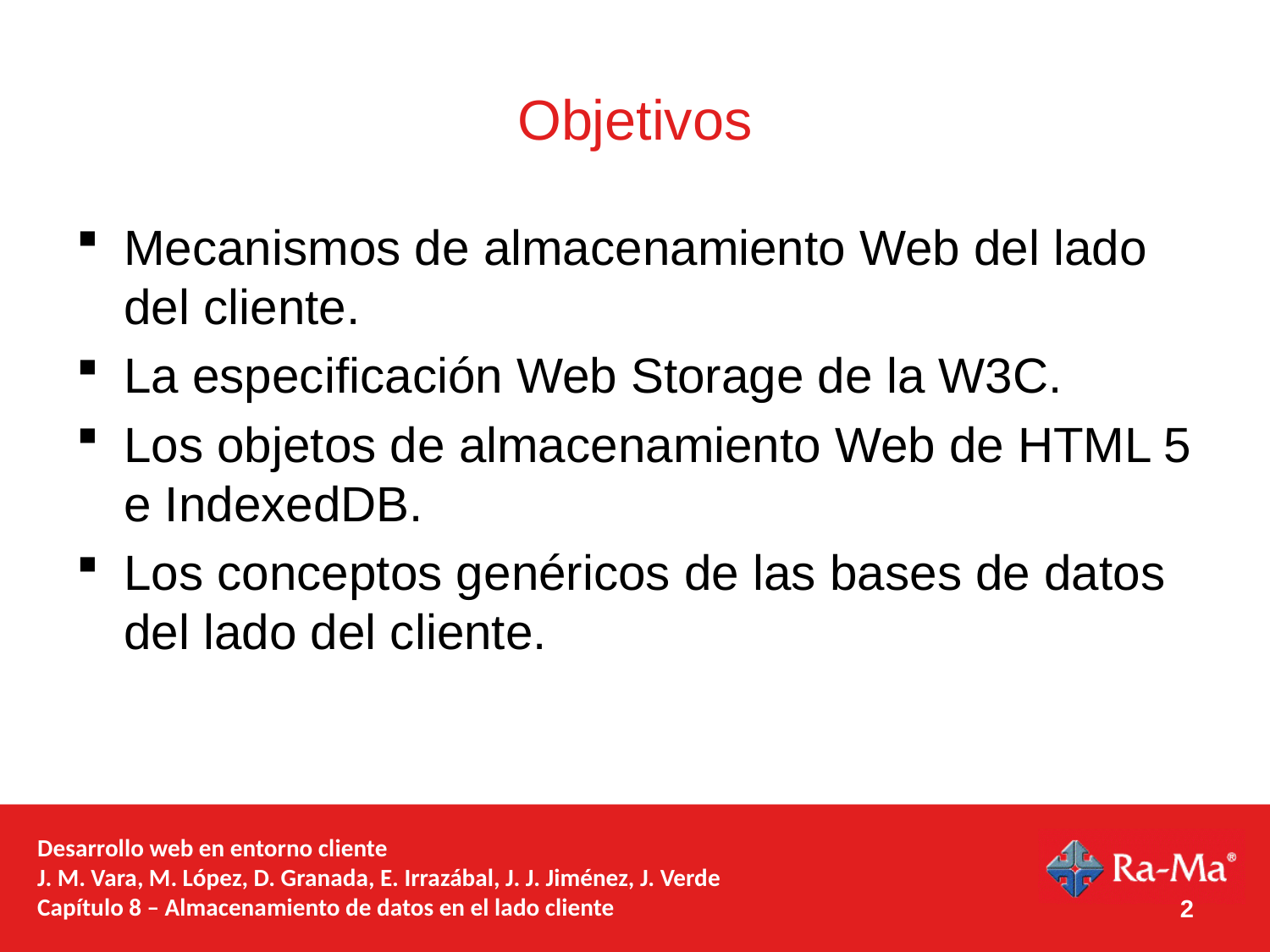

# Objetivos
Mecanismos de almacenamiento Web del lado del cliente.
La especificación Web Storage de la W3C.
Los objetos de almacenamiento Web de HTML 5 e IndexedDB.
Los conceptos genéricos de las bases de datos del lado del cliente.

Desarrollo web en entorno cliente
J. M. Vara, M. López, D. Granada, E. Irrazábal, J. J. Jiménez, J. Verde
Capítulo 8 – Almacenamiento de datos en el lado cliente
2